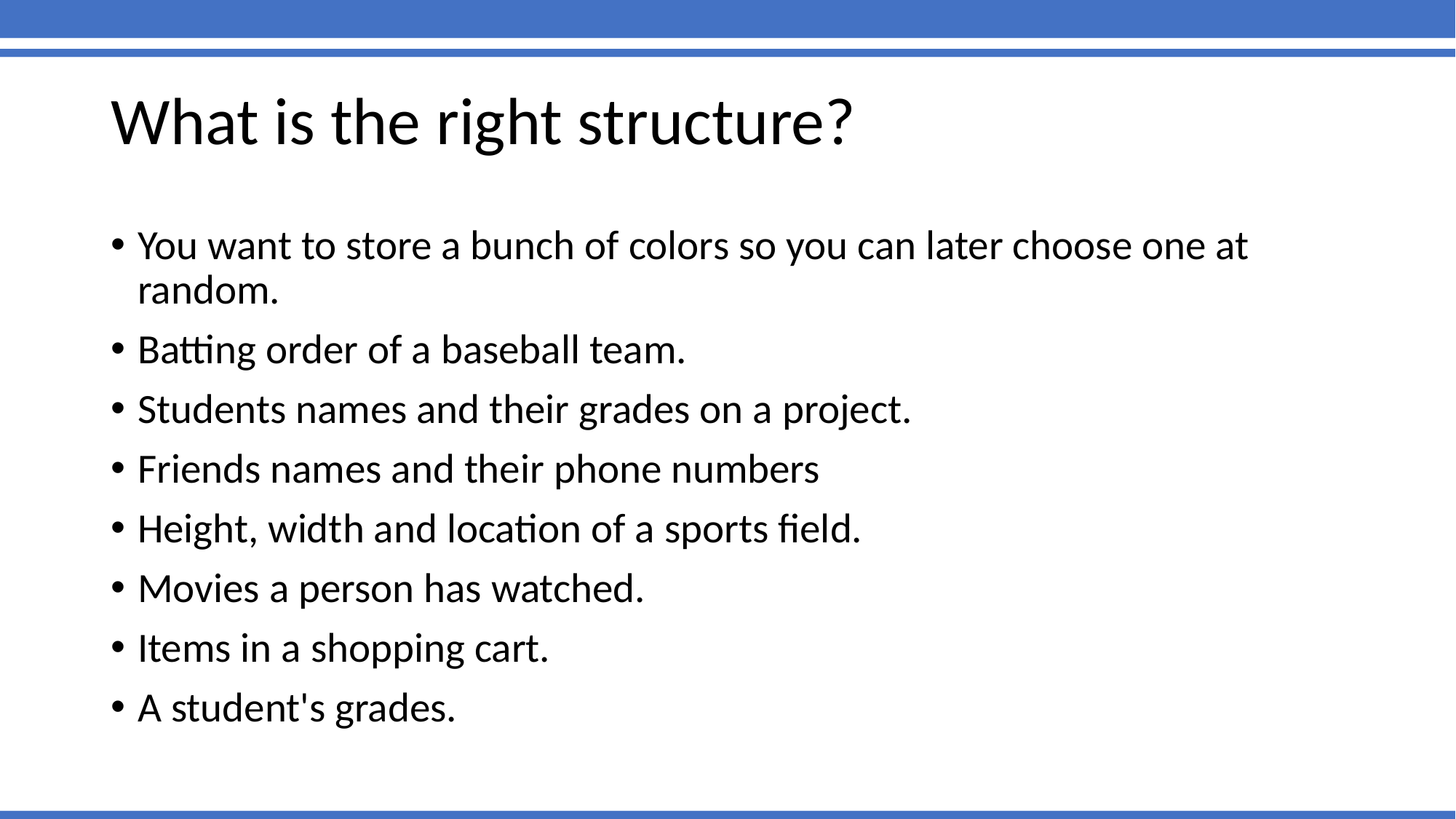

# What is the right structure?
You want to store a bunch of colors so you can later choose one at random.
Batting order of a baseball team.
Students names and their grades on a project.
Friends names and their phone numbers
Height, width and location of a sports field.
Movies a person has watched.
Items in a shopping cart.
A student's grades.